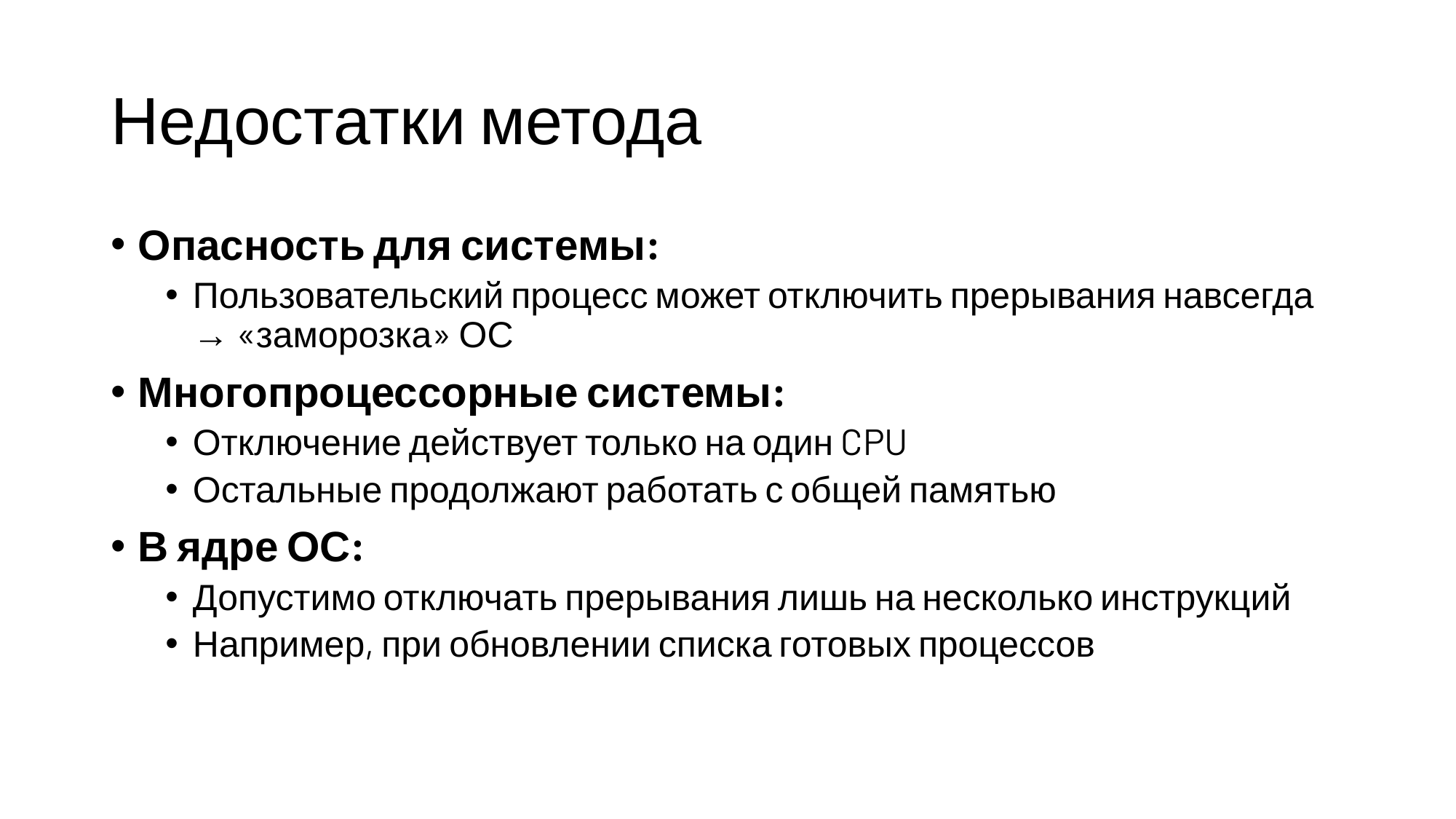

# Недостатки метода
Опасность для системы:
Пользовательский процесс может отключить прерывания навсегда → «заморозка» ОС
Многопроцессорные системы:
Отключение действует только на один CPU
Остальные продолжают работать с общей памятью
В ядре ОС:
Допустимо отключать прерывания лишь на несколько инструкций
Например, при обновлении списка готовых процессов